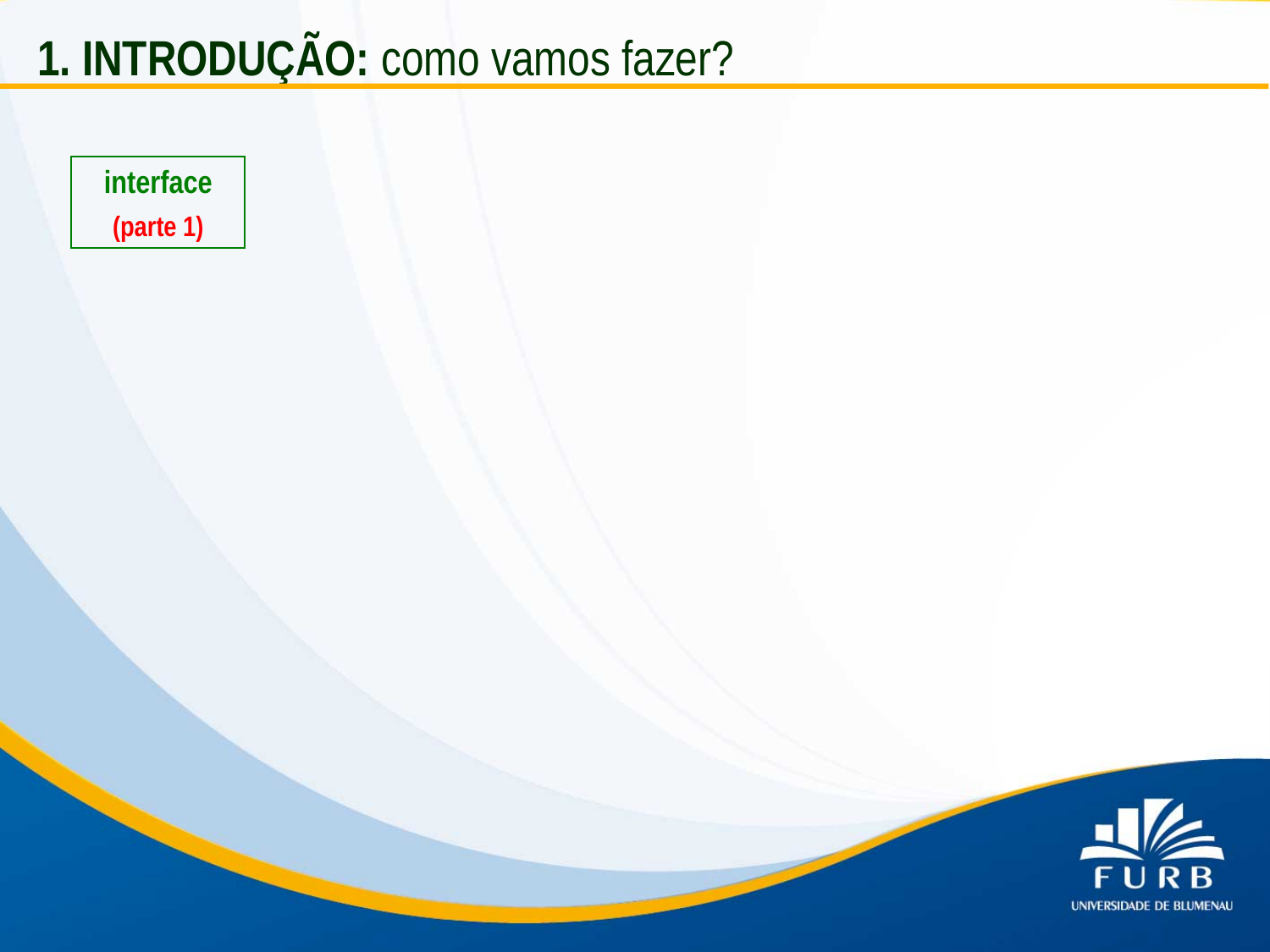

1. INTRODUÇÃO: como vamos fazer?

interface

(parte 1)